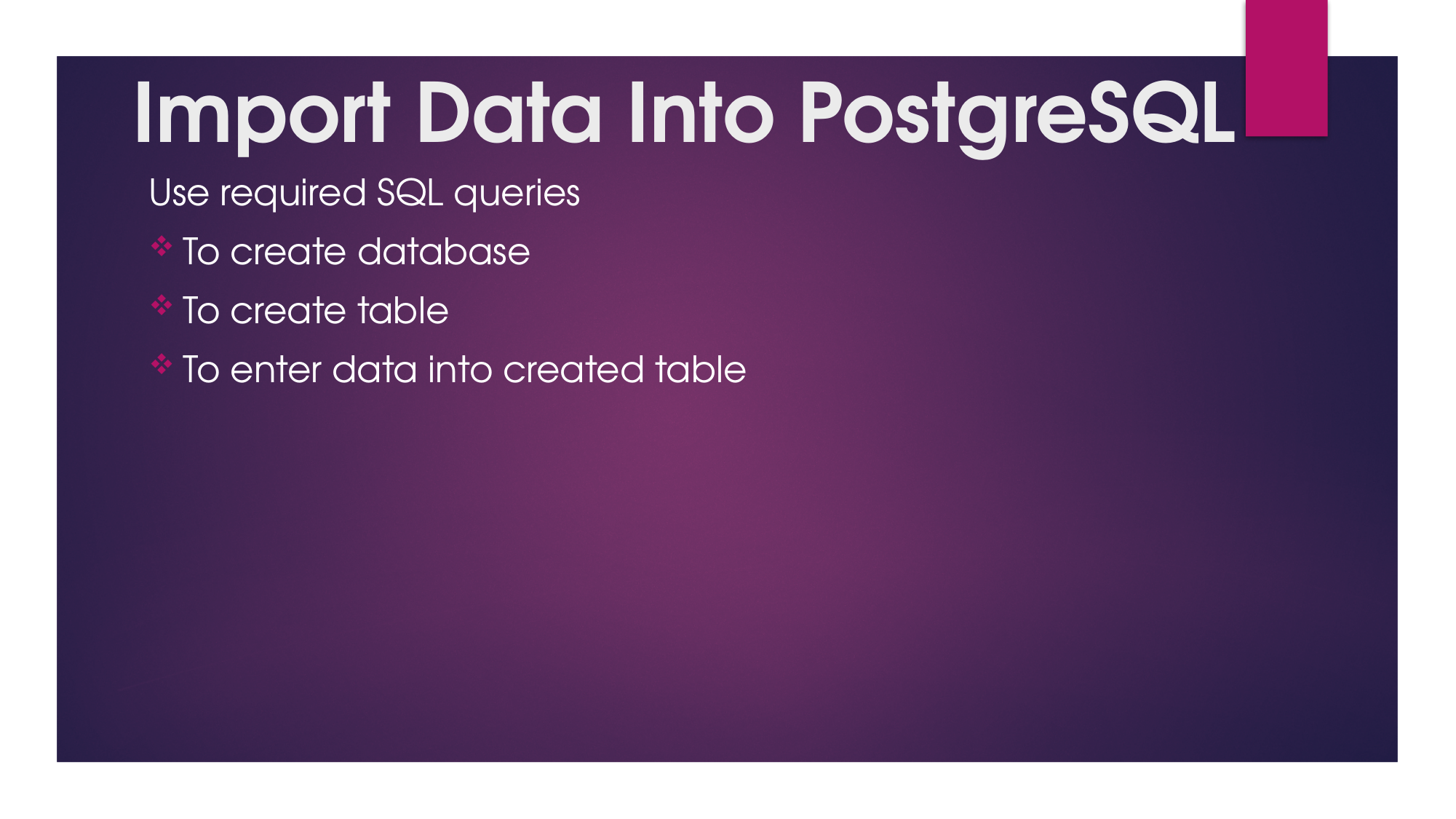

# Import Data Into PostgreSQL
Use required SQL queries
To create database
To create table
To enter data into created table